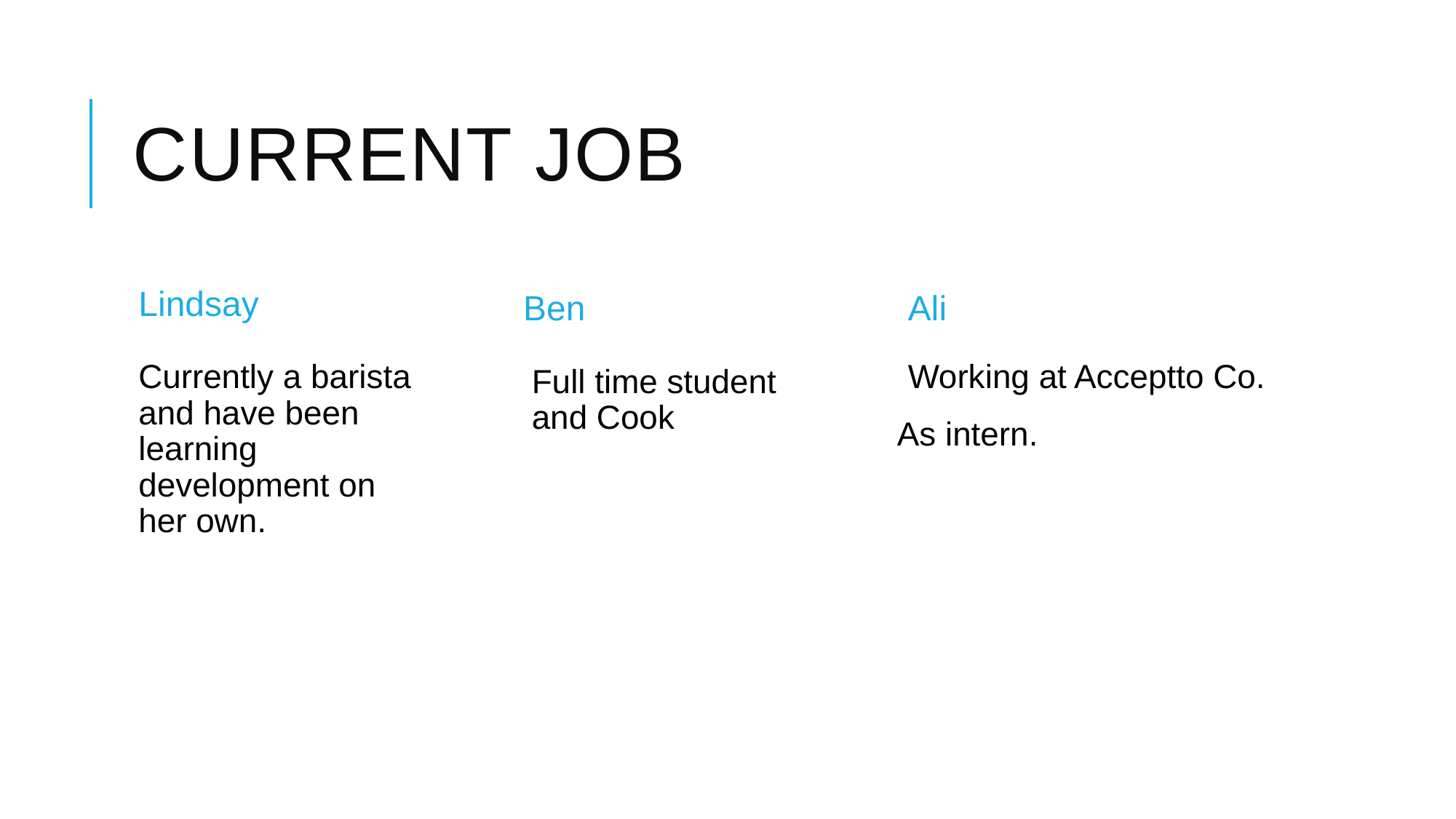

# Current job
Lindsay
Ben
Ali
Currently a barista and have been learning development on her own.
Working at Acceptto Co.
As intern.
Full time student and Cook